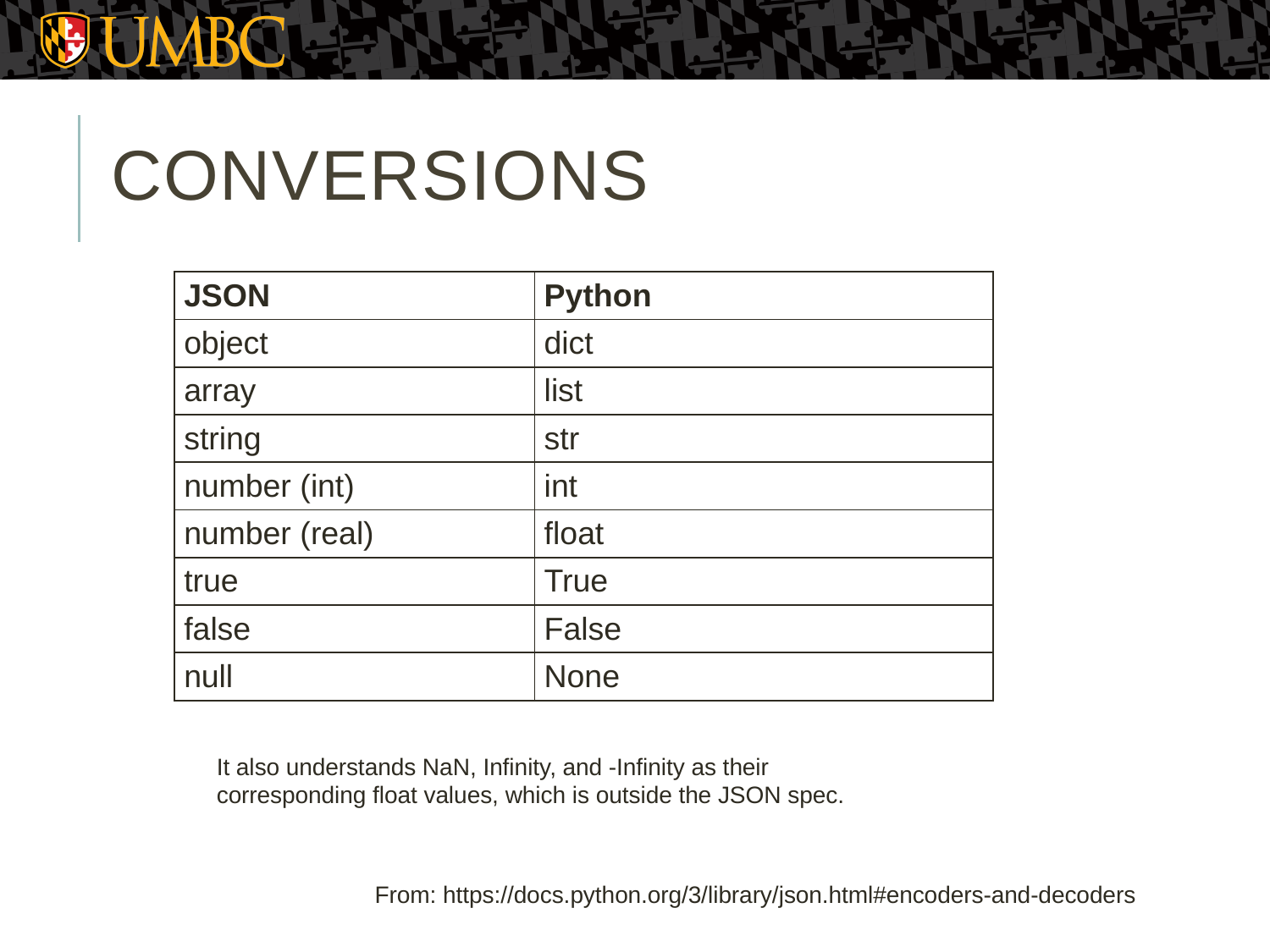

# Conversions
| JSON | Python |
| --- | --- |
| object | dict |
| array | list |
| string | str |
| number (int) | int |
| number (real) | float |
| true | True |
| false | False |
| null | None |
It also understands NaN, Infinity, and -Infinity as their corresponding float values, which is outside the JSON spec.
From: https://docs.python.org/3/library/json.html#encoders-and-decoders